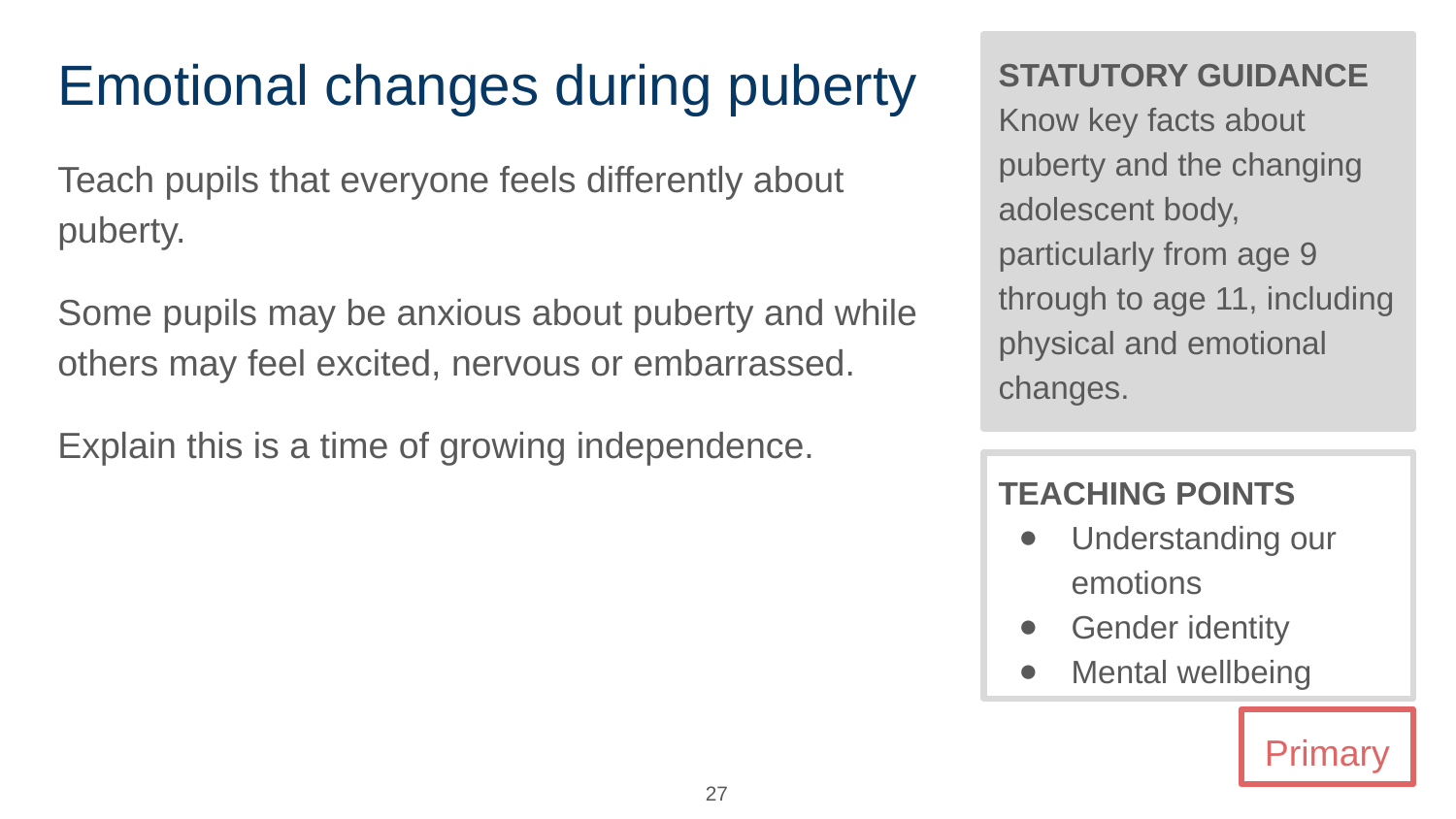

# Emotional changes during puberty
STATUTORY GUIDANCE
Know key facts about puberty and the changing adolescent body, particularly from age 9 through to age 11, including physical and emotional changes.

Teach pupils that everyone feels differently about puberty.
Some pupils may be anxious about puberty and while others may feel excited, nervous or embarrassed.
Explain this is a time of growing independence.

TEACHING POINTS
Understanding our emotions
Gender identity
Mental wellbeing

Primary
27